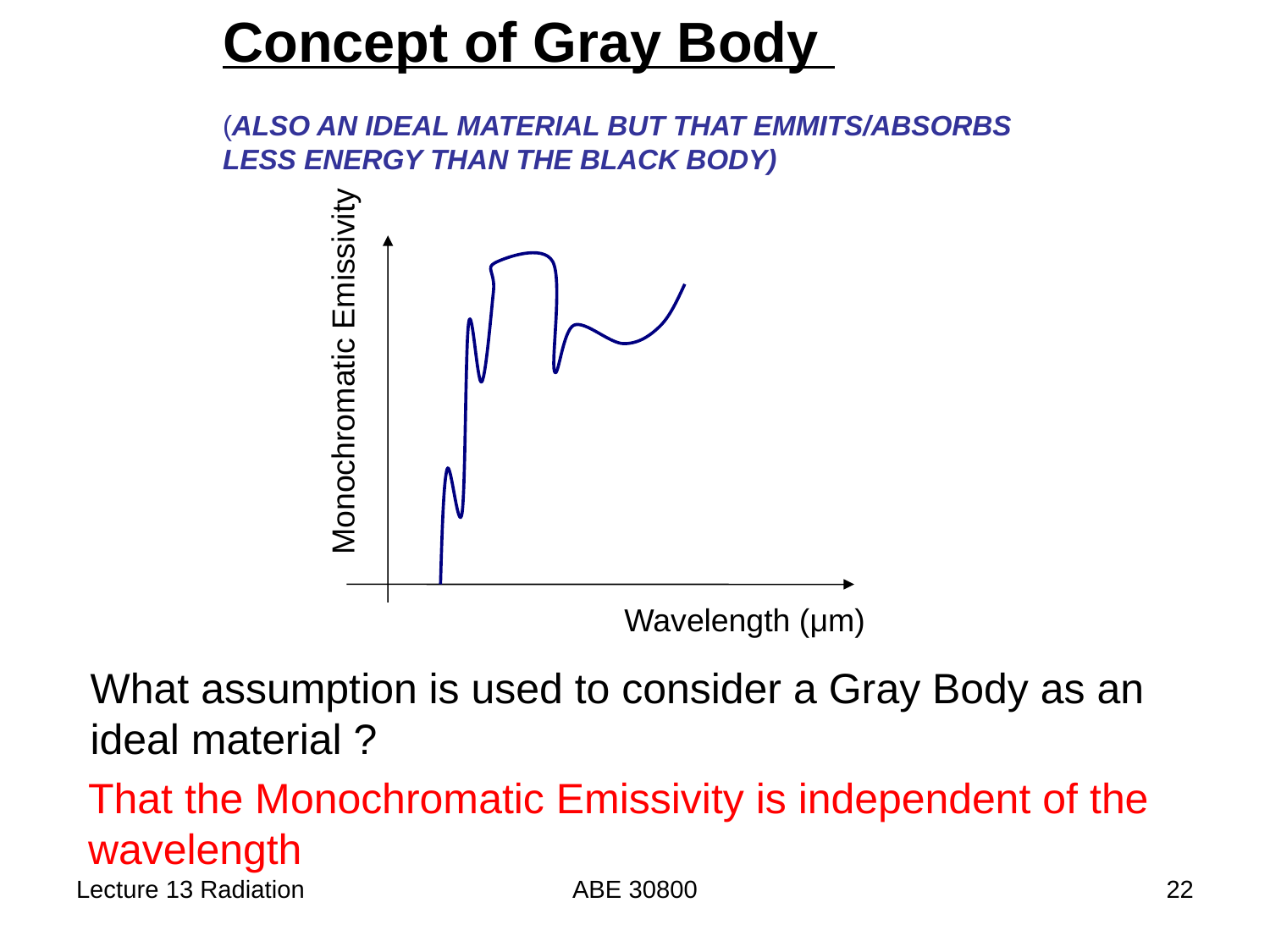

Concept of Gray Body

(ALSO AN IDEAL MATERIAL BUT THAT EMMITS/ABSORBS
LESS ENERGY THAN THE BLACK BODY)

Monochromatic Emissivity

Wavelength (μm)
What assumption is used to consider a Gray Body as an ideal material ?
That the Monochromatic Emissivity is independent of the wavelength
Lecture 13 Radiation
ABE 30800
22